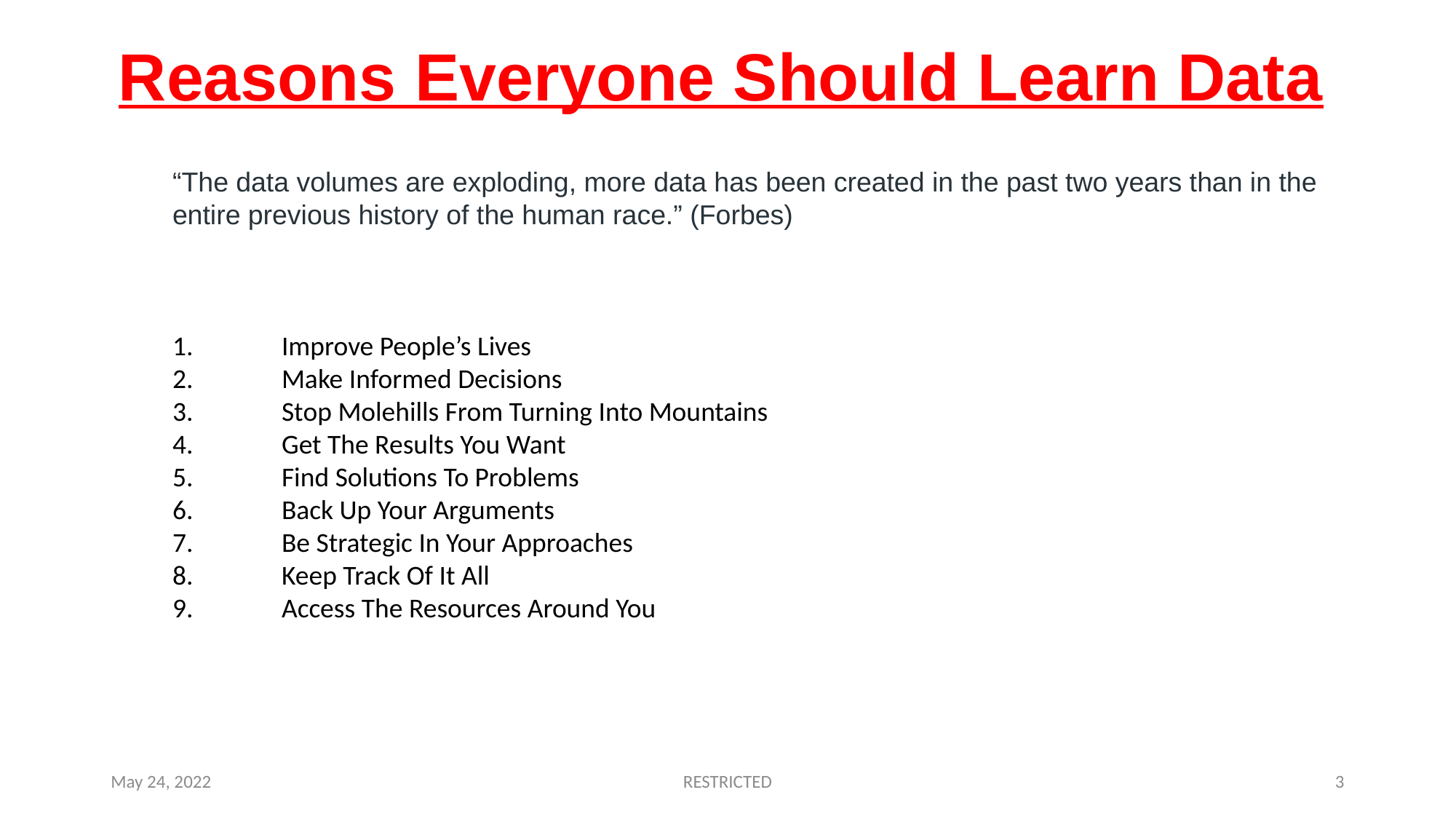

# Reasons Everyone Should Learn Data

“The data volumes are exploding, more data has been created in the past two years than in the entire previous history of the human race.” (Forbes)

1.	Improve People’s Lives
2.	Make Informed Decisions
3.	Stop Molehills From Turning Into Mountains
4.	Get The Results You Want
5.	Find Solutions To Problems
6.	Back Up Your Arguments
7.	Be Strategic In Your Approaches
8.	Keep Track Of It All
9.	Access The Resources Around You

May 24, 2022
RESTRICTED
3